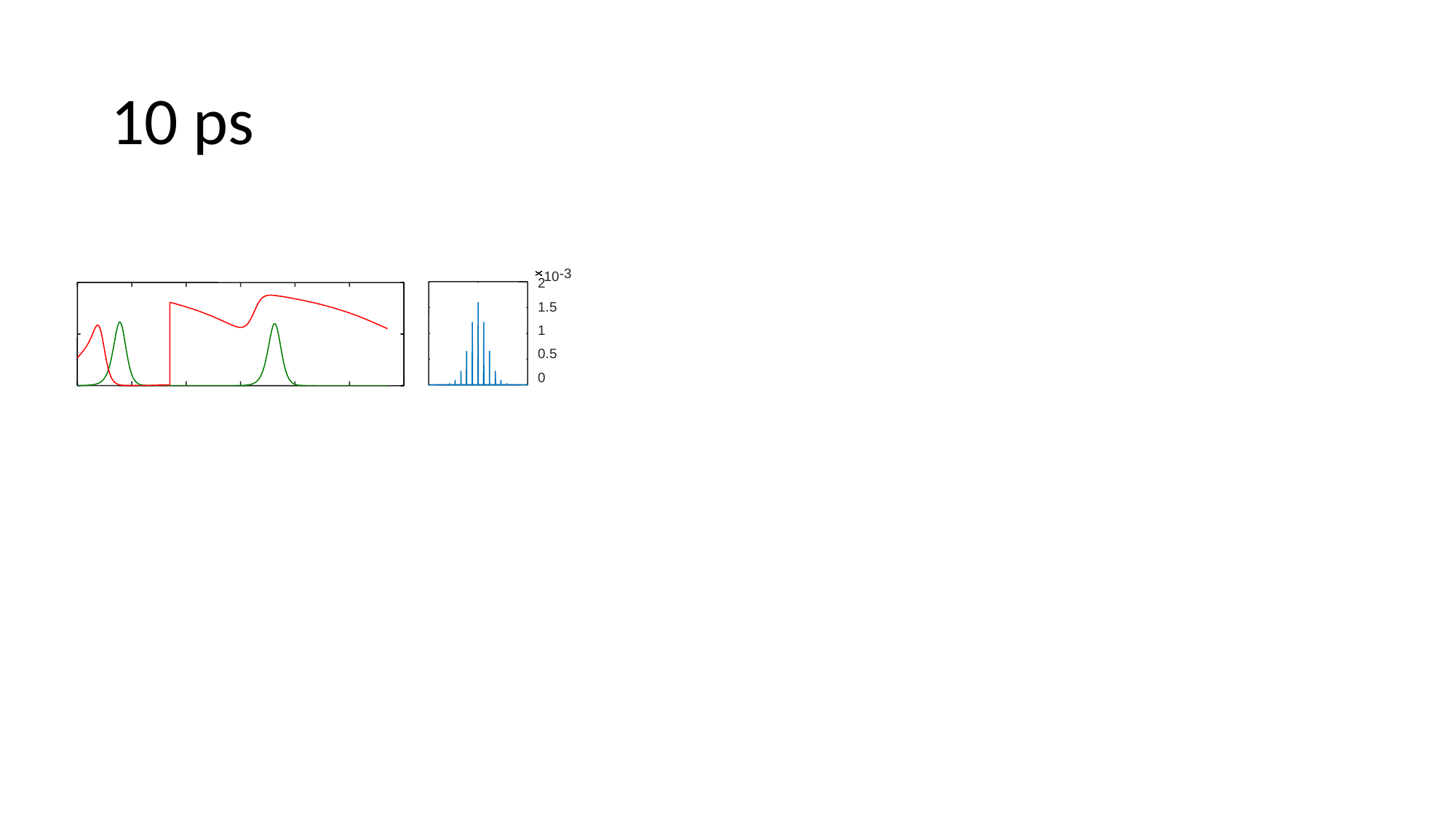

# 10 ps
-3
10

2
1.5
1
0.5
0